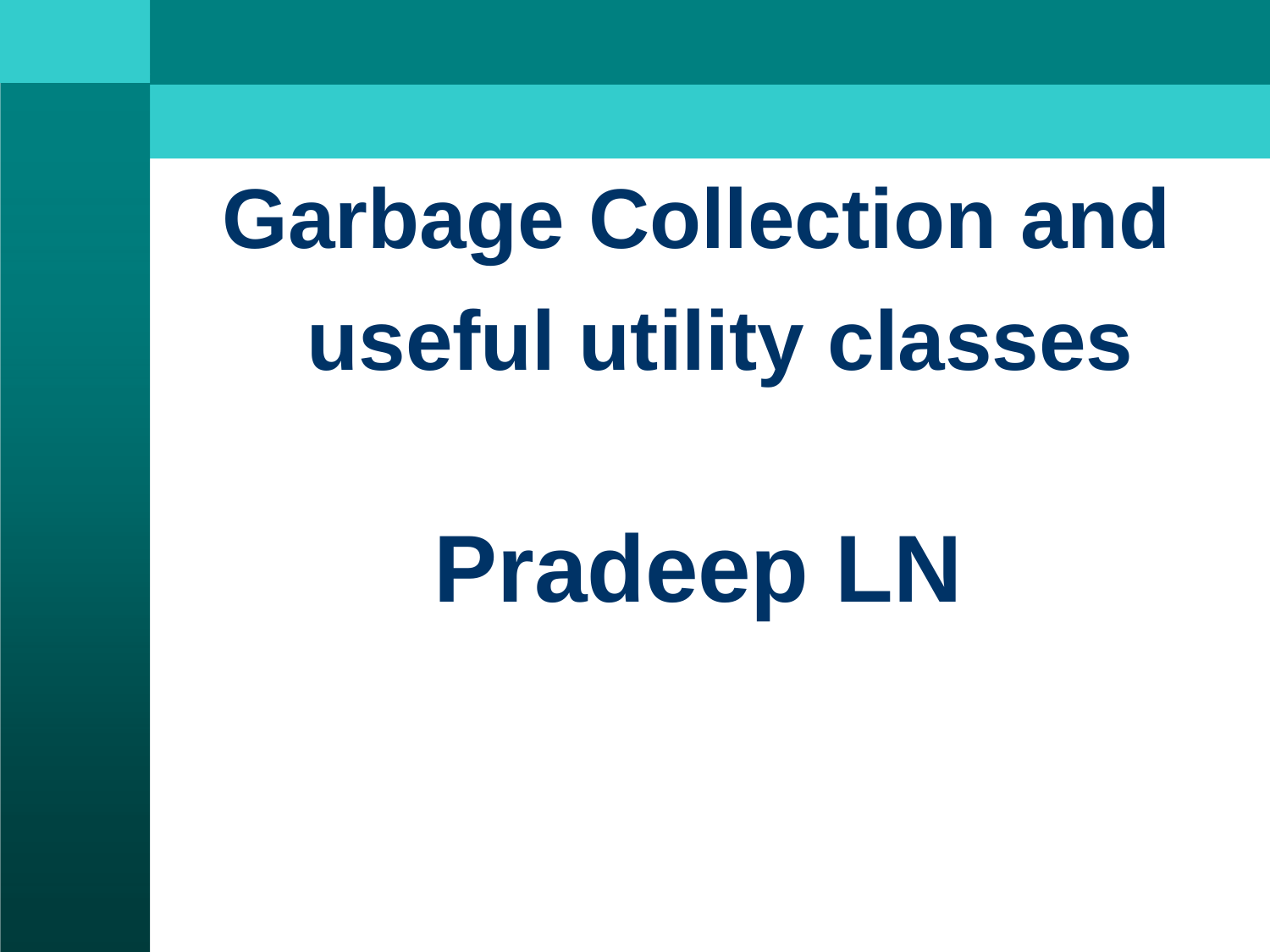

# Garbage Collection and  useful utility classes
Pradeep LN